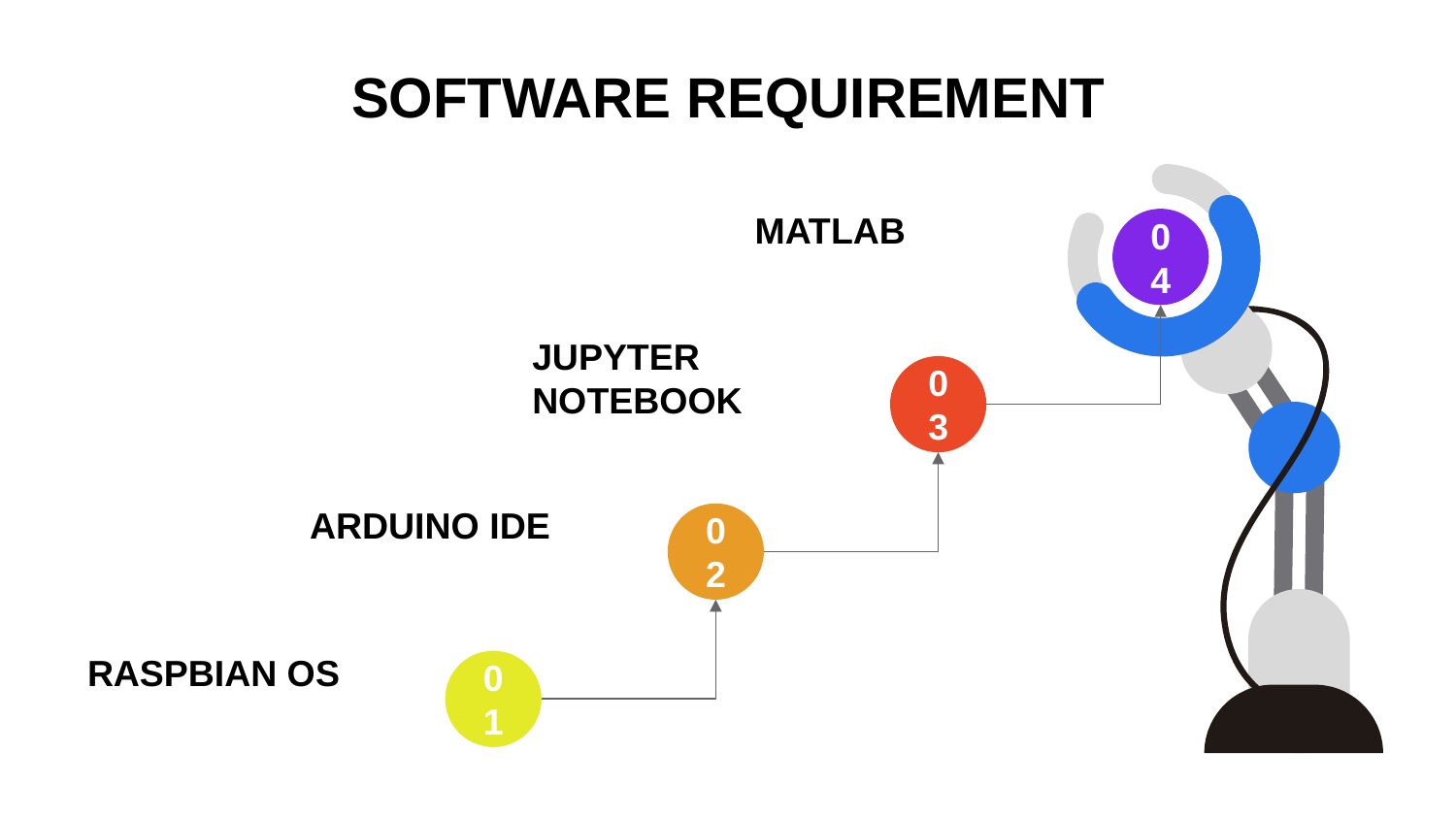

# SOFTWARE REQUIREMENT

MATLAB
04

JUPYTER NOTEBOOK
03
ARDUINO IDE
02
RASPBIAN OS
01